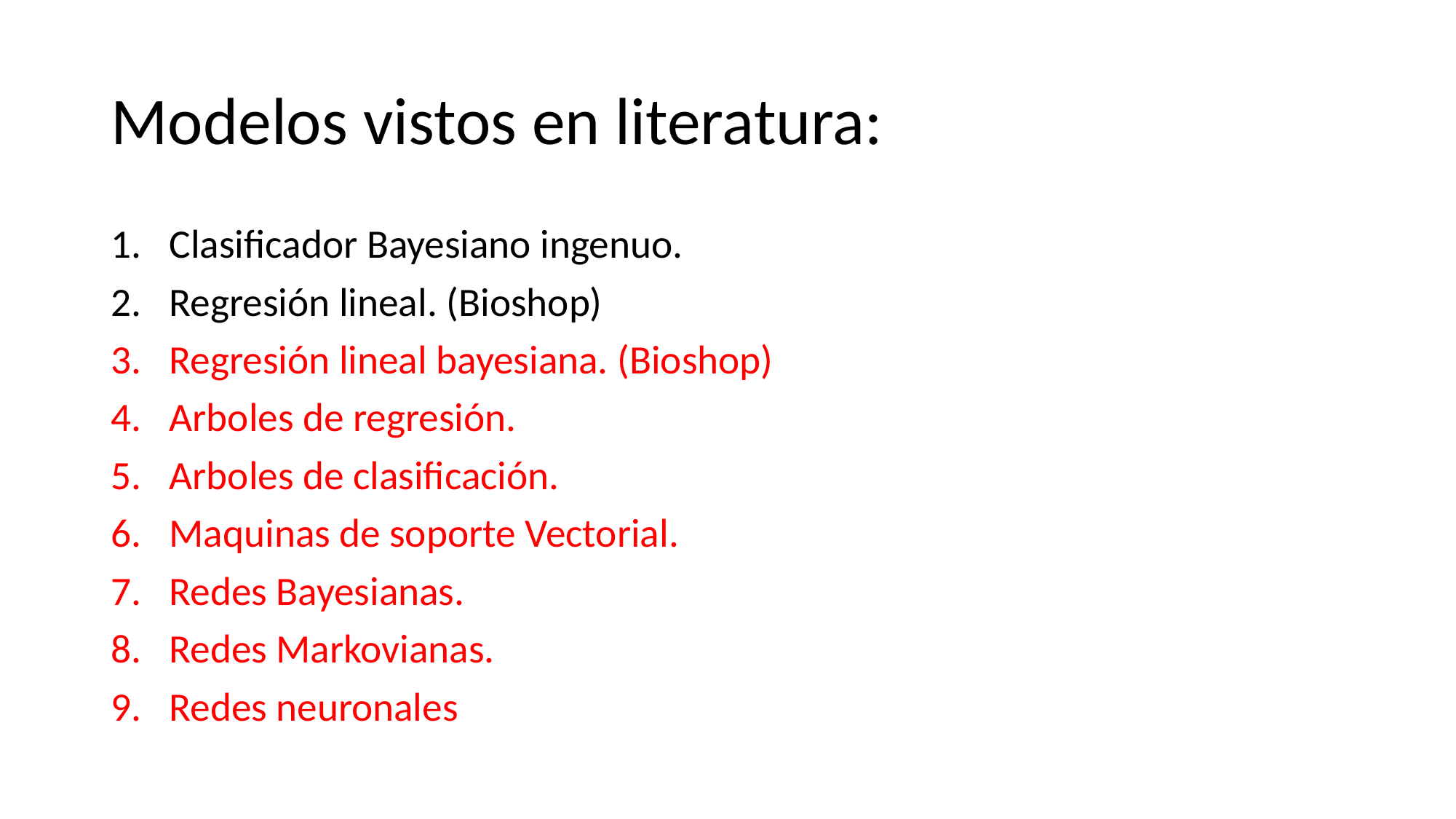

# Modelos vistos en literatura:
Clasificador Bayesiano ingenuo.
Regresión lineal. (Bioshop)
Regresión lineal bayesiana. (Bioshop)
Arboles de regresión.
Arboles de clasificación.
Maquinas de soporte Vectorial.
Redes Bayesianas.
Redes Markovianas.
Redes neuronales